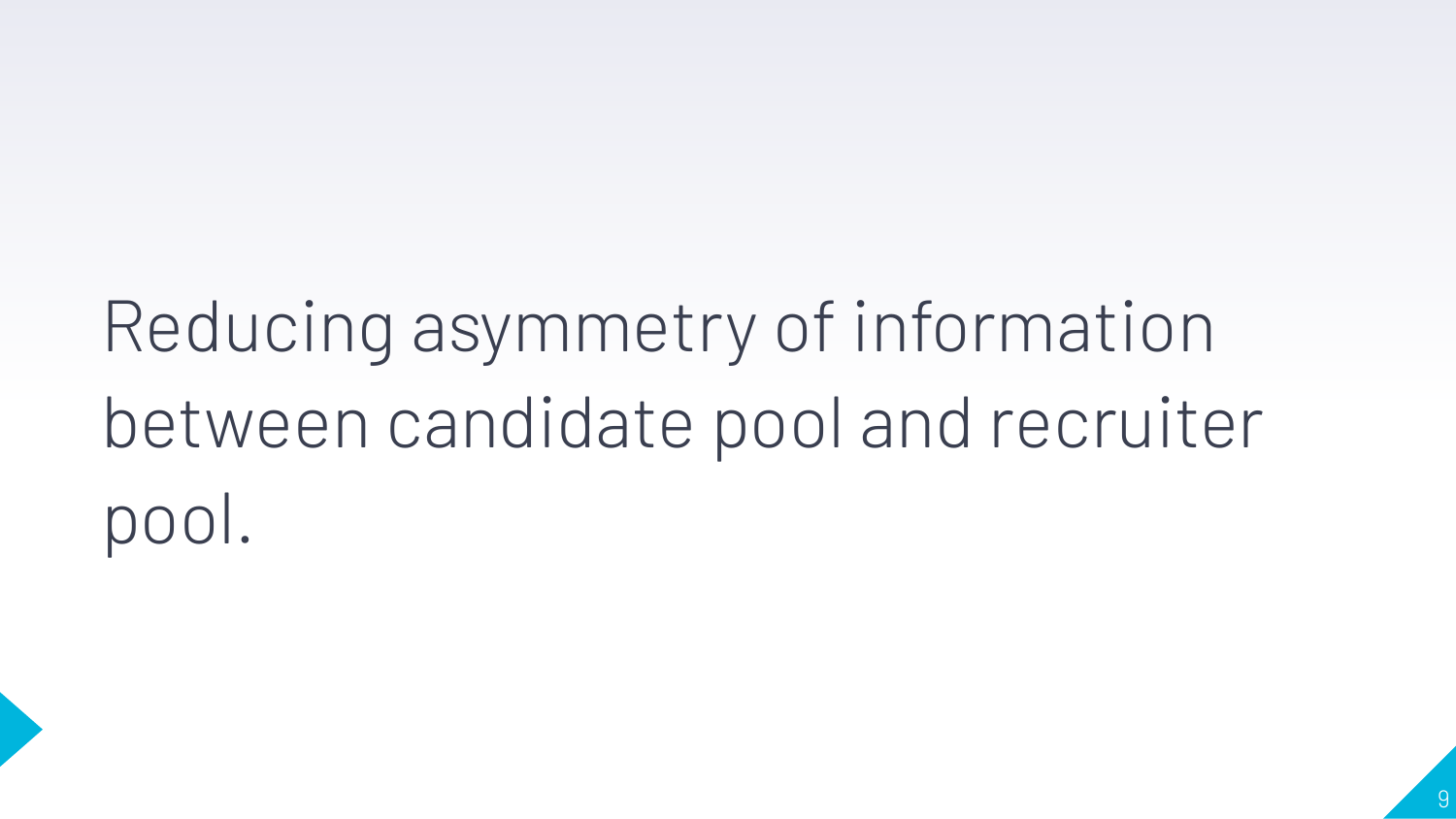

Reducing asymmetry of information between candidate pool and recruiter pool.
9